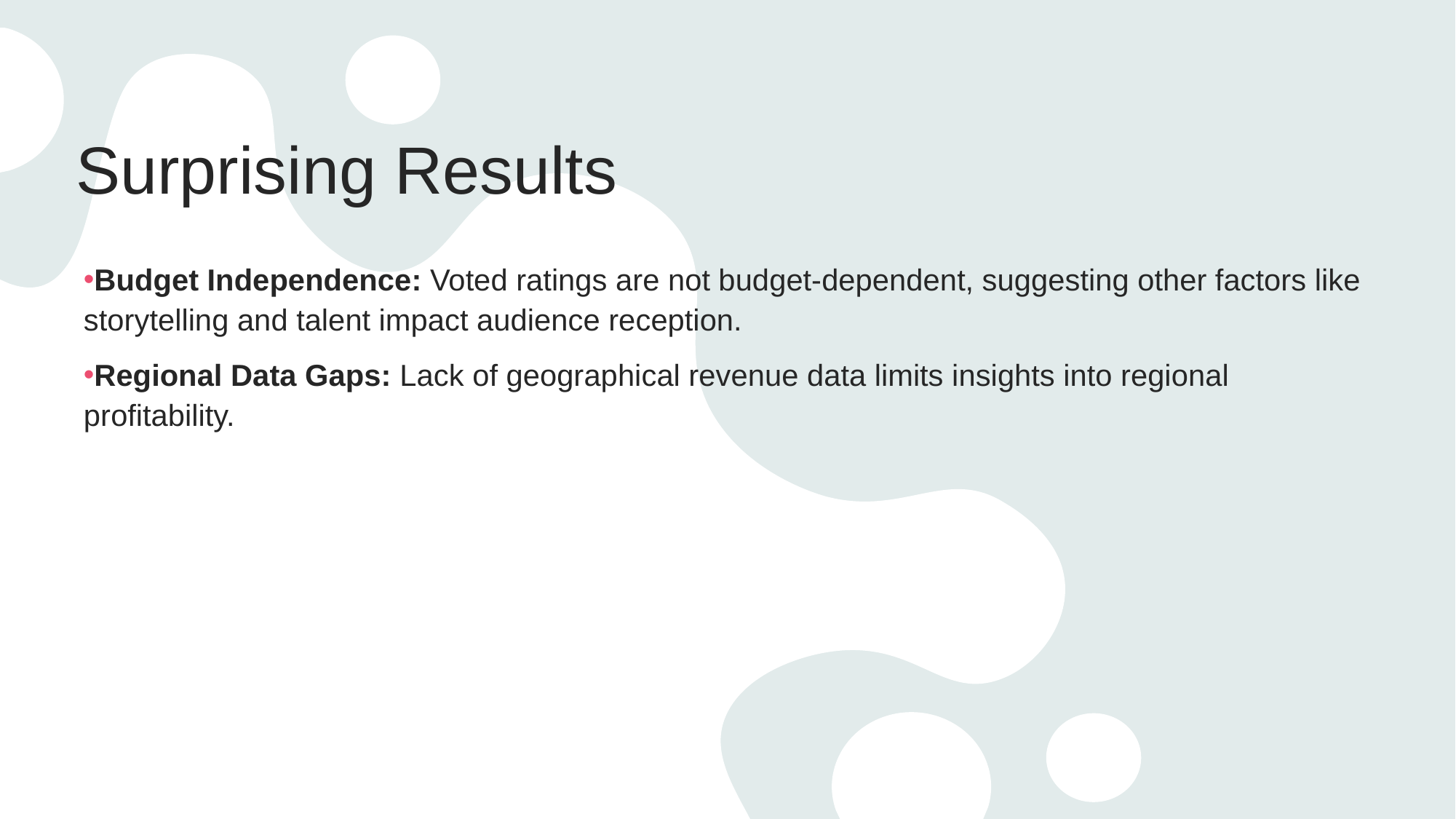

# Surprising Results
Budget Independence: Voted ratings are not budget-dependent, suggesting other factors like storytelling and talent impact audience reception.
Regional Data Gaps: Lack of geographical revenue data limits insights into regional profitability.